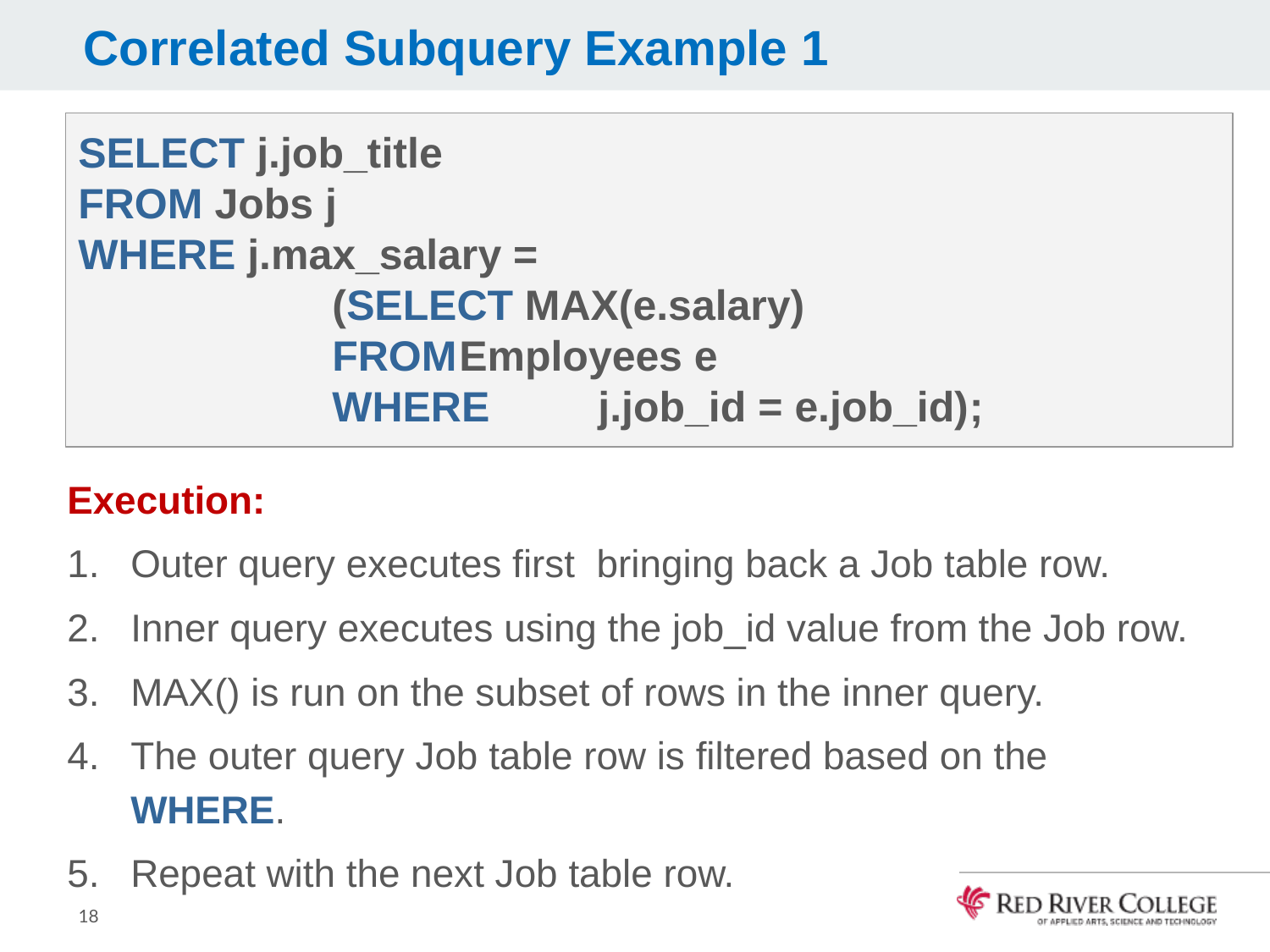

# Correlated Subquery Example 1
SELECT j.job_title
FROM Jobs j
WHERE j.max_salary =
		(SELECT MAX(e.salary)
FROM	Employees e
WHERE	 j.job_id = e.job_id);
Execution:
Outer query executes first  bringing back a Job table row.
Inner query executes using the job_id value from the Job row.
MAX() is run on the subset of rows in the inner query.
The outer query Job table row is filtered based on the WHERE.
Repeat with the next Job table row.
18